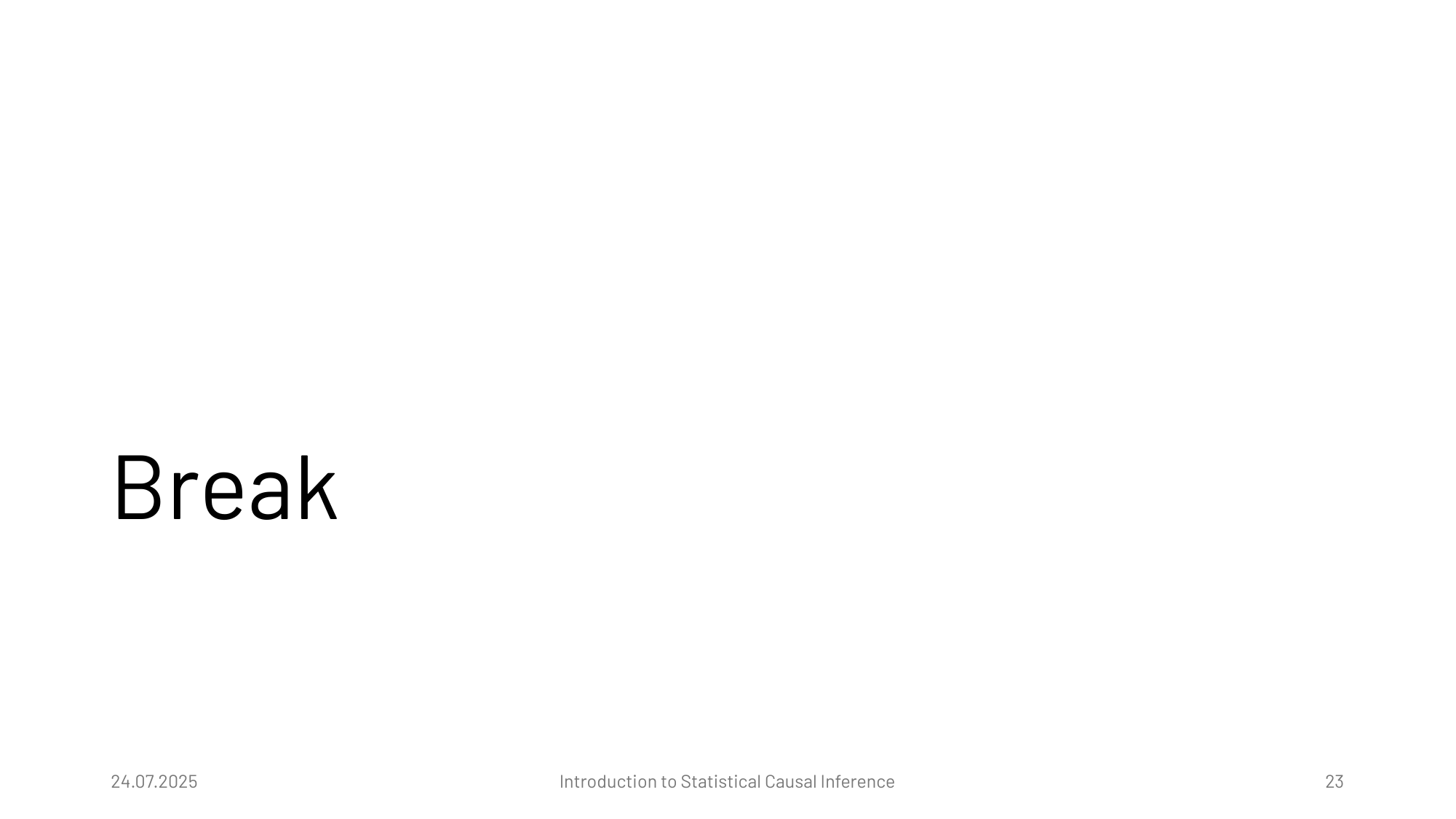

# Break

24.07.2025
Introduction to Statistical Causal Inference
23